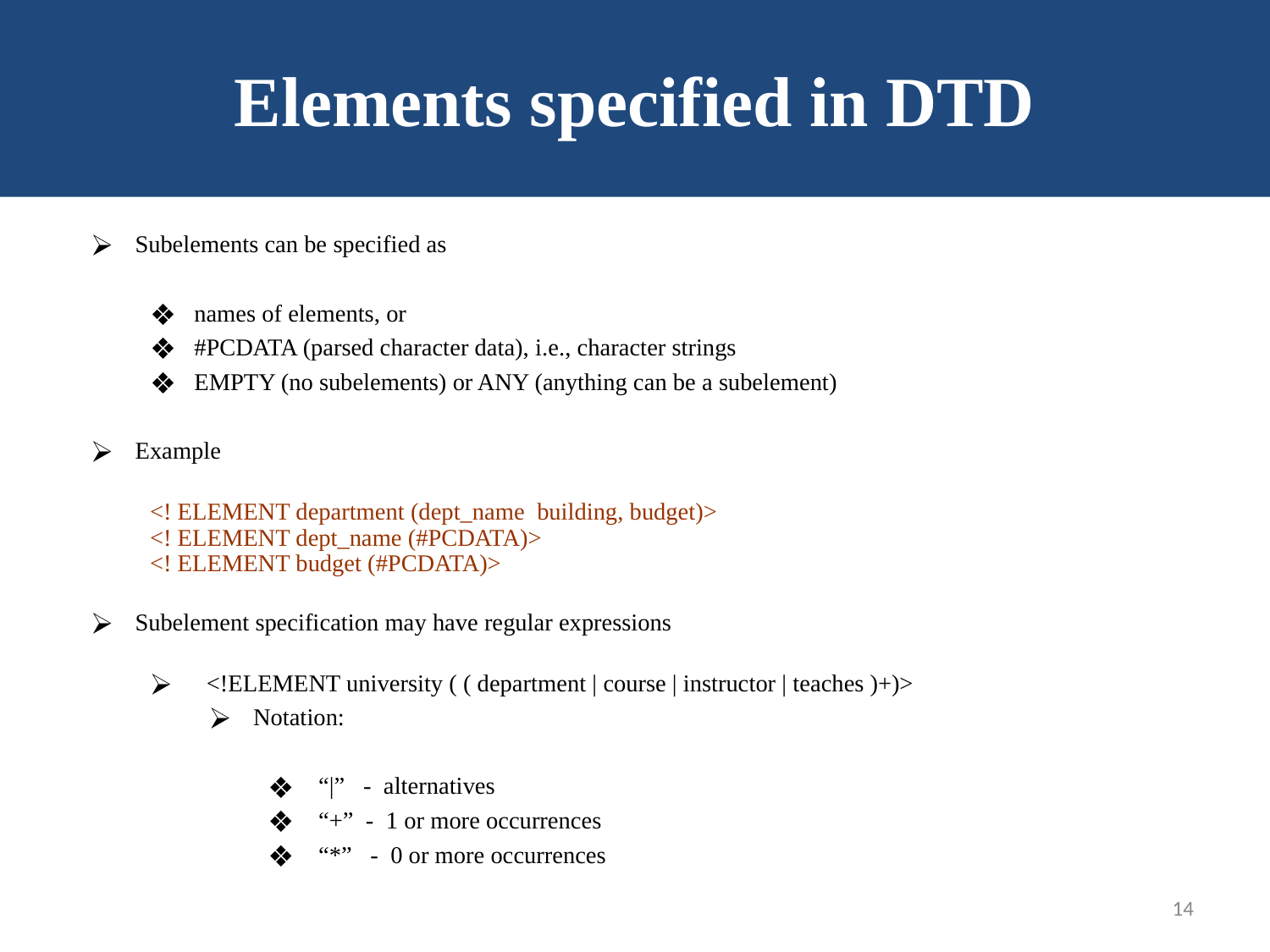

# Elements specified in DTD
Subelements can be specified as

names of elements, or
#PCDATA (parsed character data), i.e., character strings
EMPTY (no subelements) or ANY (anything can be a subelement)

Example

	<! ELEMENT department (dept_name  building, budget)>
	<! ELEMENT dept_name (#PCDATA)>
	<! ELEMENT budget (#PCDATA)>

Subelement specification may have regular expressions

  <!ELEMENT university ( ( department | course | instructor | teaches )+)>
Notation:

 “|”   -  alternatives
 “+”  -  1 or more occurrences
 “*”   -  0 or more occurrences

14